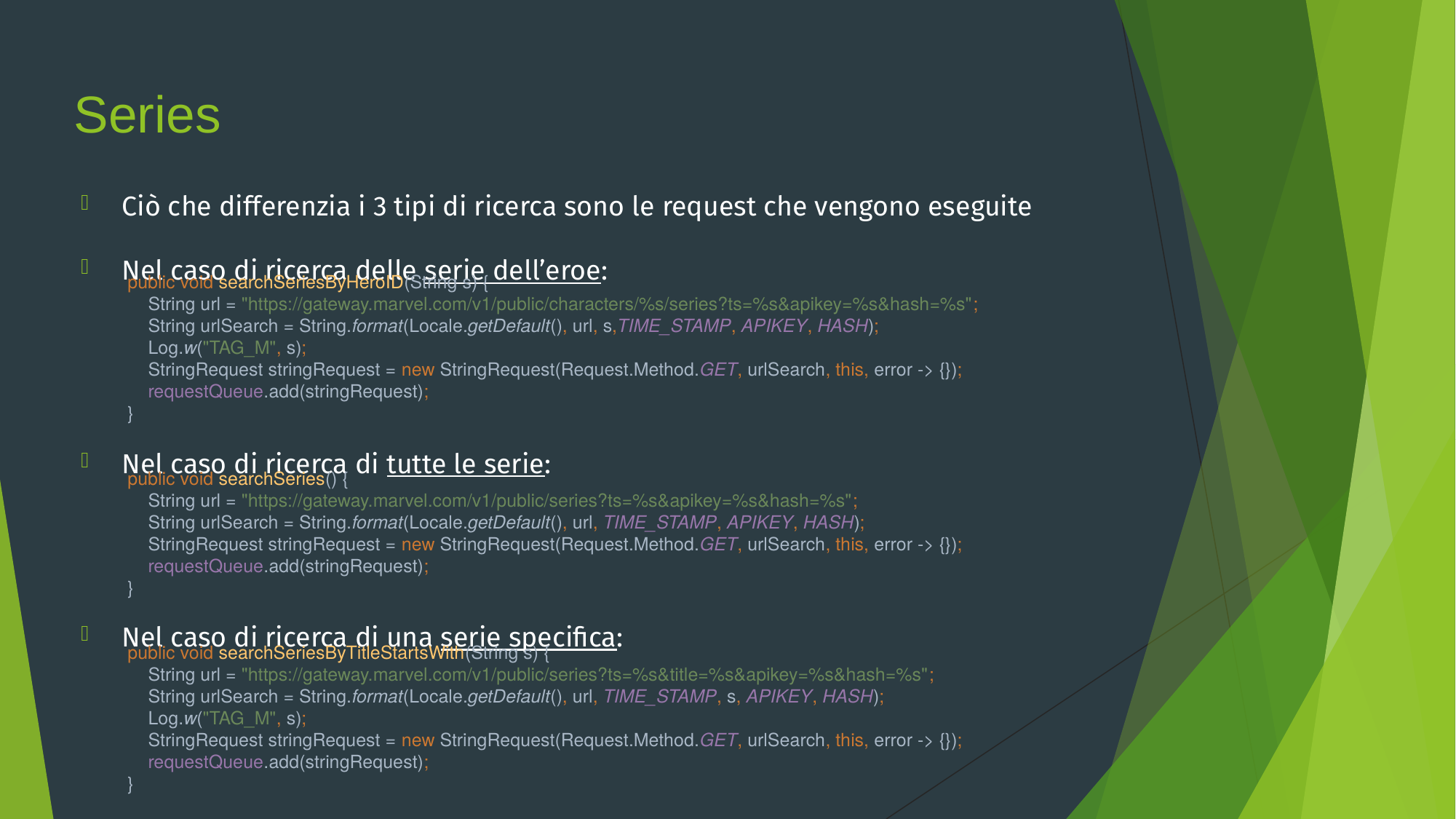

Series
Ciò che differenzia i 3 tipi di ricerca sono le request che vengono eseguite
Nel caso di ricerca delle serie dell’eroe:

Nel caso di ricerca di tutte le serie:

Nel caso di ricerca di una serie specifica:
public void searchSeriesByHeroID(String s) {
    String url = "https://gateway.marvel.com/v1/public/characters/%s/series?ts=%s&apikey=%s&hash=%s";
    String urlSearch = String.format(Locale.getDefault(), url, s,TIME_STAMP, APIKEY, HASH);
    Log.w("TAG_M", s);
    StringRequest stringRequest = new StringRequest(Request.Method.GET, urlSearch, this, error -> {});
    requestQueue.add(stringRequest);
}

public void searchSeries() {
    String url = "https://gateway.marvel.com/v1/public/series?ts=%s&apikey=%s&hash=%s";
    String urlSearch = String.format(Locale.getDefault(), url, TIME_STAMP, APIKEY, HASH);
    StringRequest stringRequest = new StringRequest(Request.Method.GET, urlSearch, this, error -> {});
    requestQueue.add(stringRequest);
}

public void searchSeriesByTitleStartsWith(String s) {
    String url = "https://gateway.marvel.com/v1/public/series?ts=%s&title=%s&apikey=%s&hash=%s";
    String urlSearch = String.format(Locale.getDefault(), url, TIME_STAMP, s, APIKEY, HASH);
    Log.w("TAG_M", s);
    StringRequest stringRequest = new StringRequest(Request.Method.GET, urlSearch, this, error -> {});
    requestQueue.add(stringRequest);
}